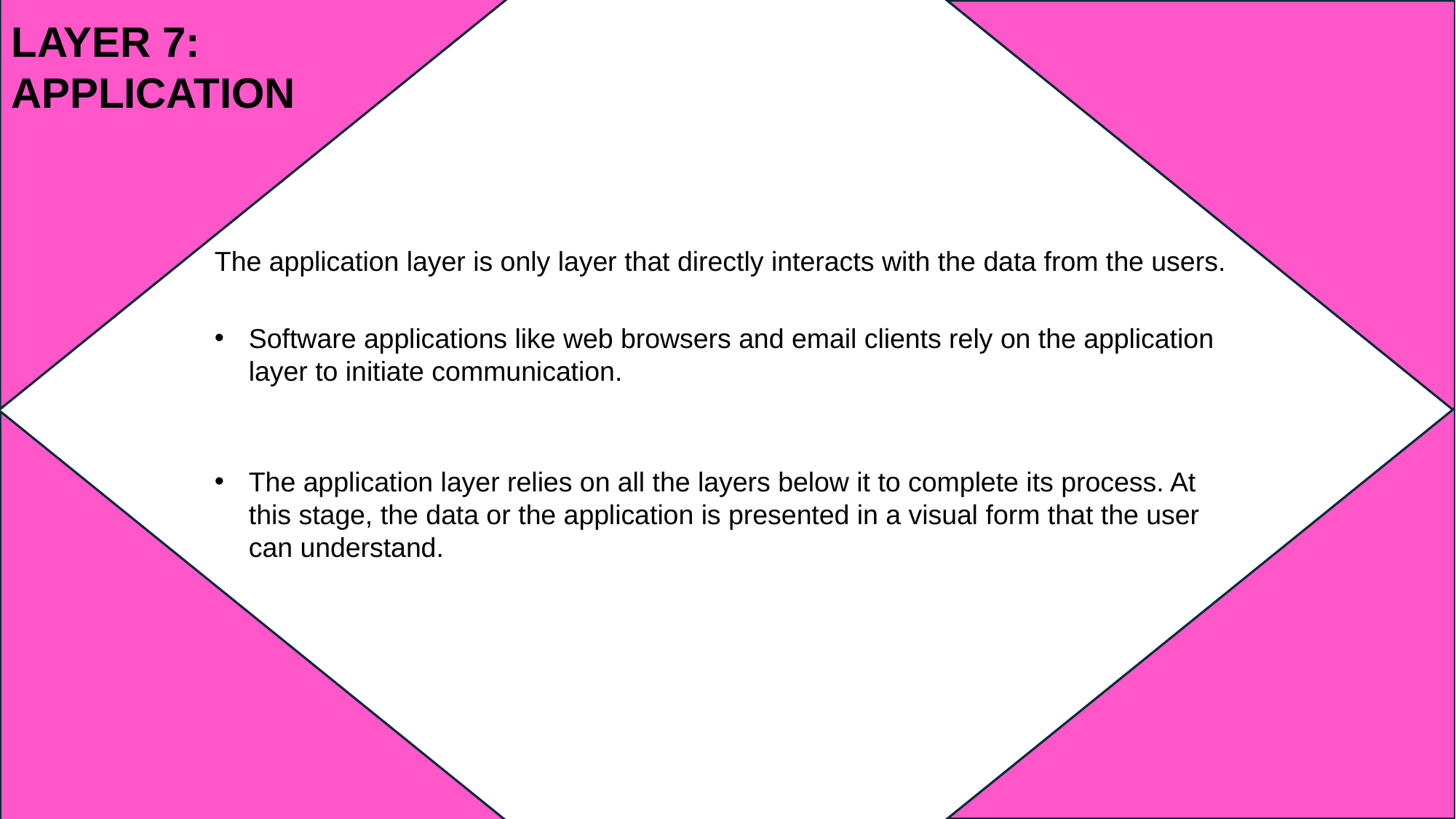

LAYER 7: APPLICATION

The application layer is only layer that directly interacts with the data from the users.

Software applications like web browsers and email clients rely on the application layer to initiate communication.

The application layer relies on all the layers below it to complete its process. At this stage, the data or the application is presented in a visual form that the user can understand.